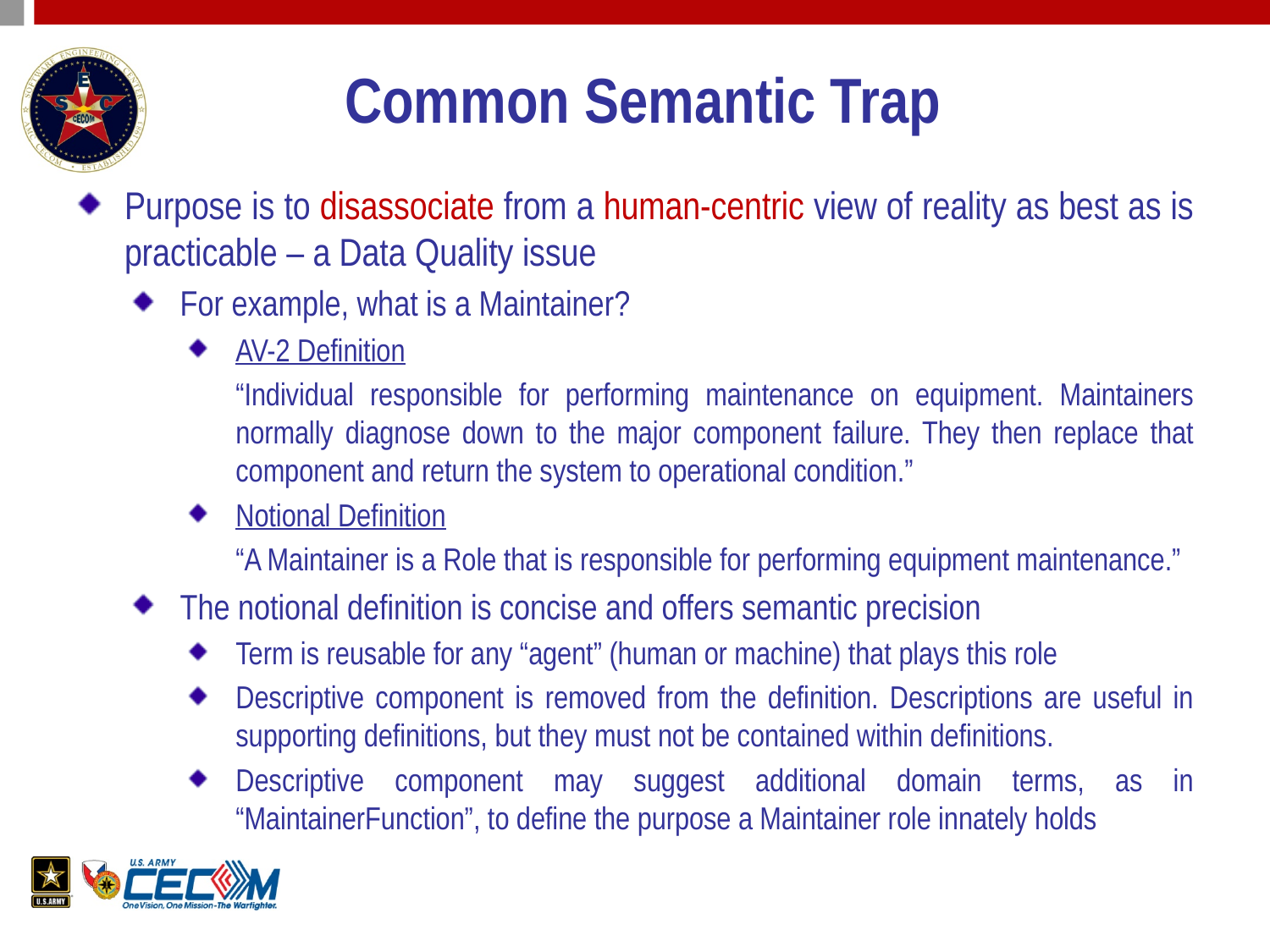

# Common Semantic Trap
Purpose is to disassociate from a human-centric view of reality as best as is practicable – a Data Quality issue
For example, what is a Maintainer?
AV-2 Definition
	“Individual responsible for performing maintenance on equipment. Maintainers normally diagnose down to the major component failure. They then replace that component and return the system to operational condition.”
Notional Definition
	“A Maintainer is a Role that is responsible for performing equipment maintenance.”
The notional definition is concise and offers semantic precision
Term is reusable for any “agent” (human or machine) that plays this role
Descriptive component is removed from the definition. Descriptions are useful in supporting definitions, but they must not be contained within definitions.
Descriptive component may suggest additional domain terms, as in “MaintainerFunction”, to define the purpose a Maintainer role innately holds